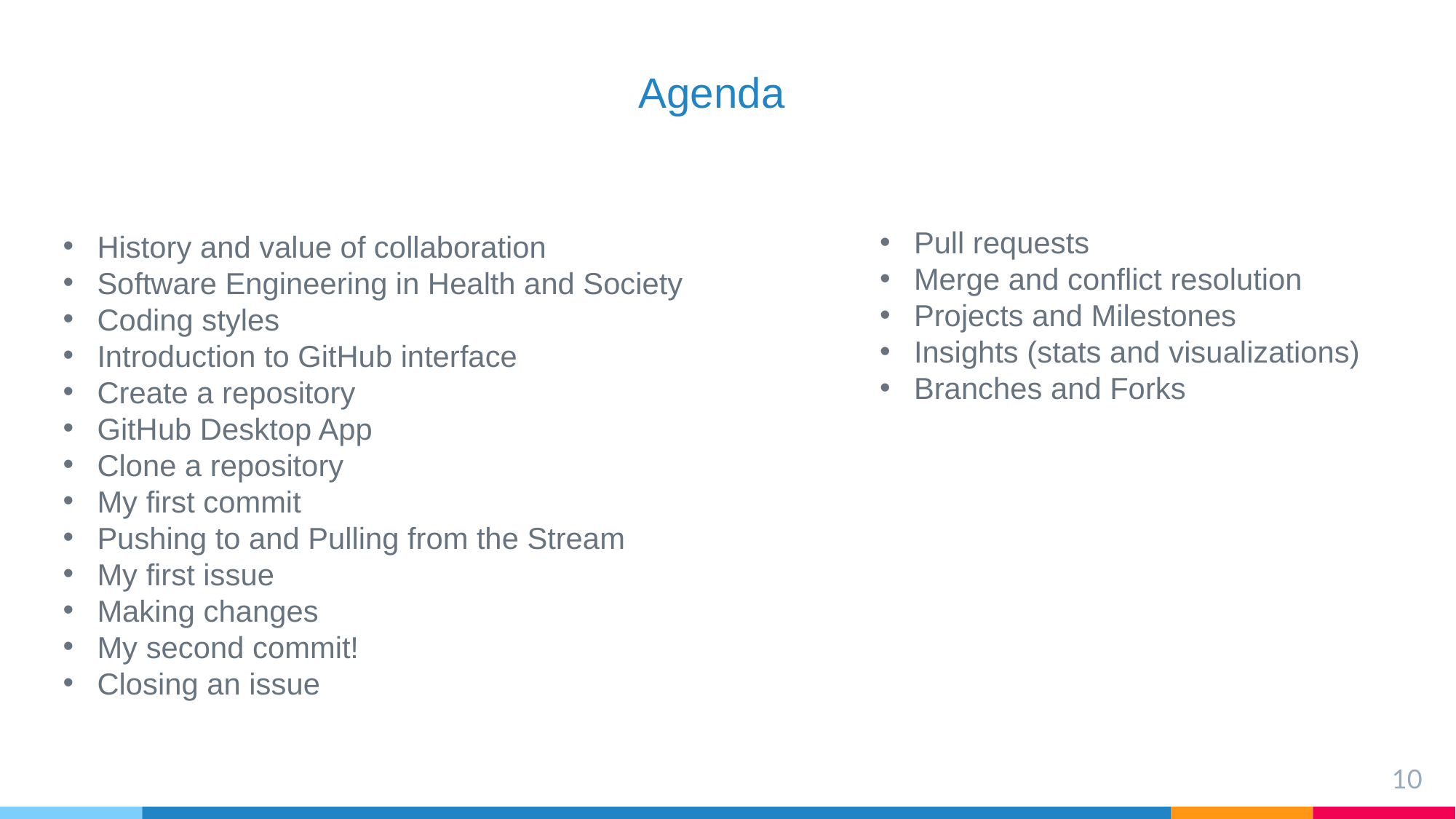

# Agenda
Pull requests
Merge and conflict resolution
Projects and Milestones
Insights (stats and visualizations)
Branches and Forks
History and value of collaboration
Software Engineering in Health and Society
Coding styles
Introduction to GitHub interface
Create a repository
GitHub Desktop App
Clone a repository
My first commit
Pushing to and Pulling from the Stream
My first issue
Making changes
My second commit!
Closing an issue

10